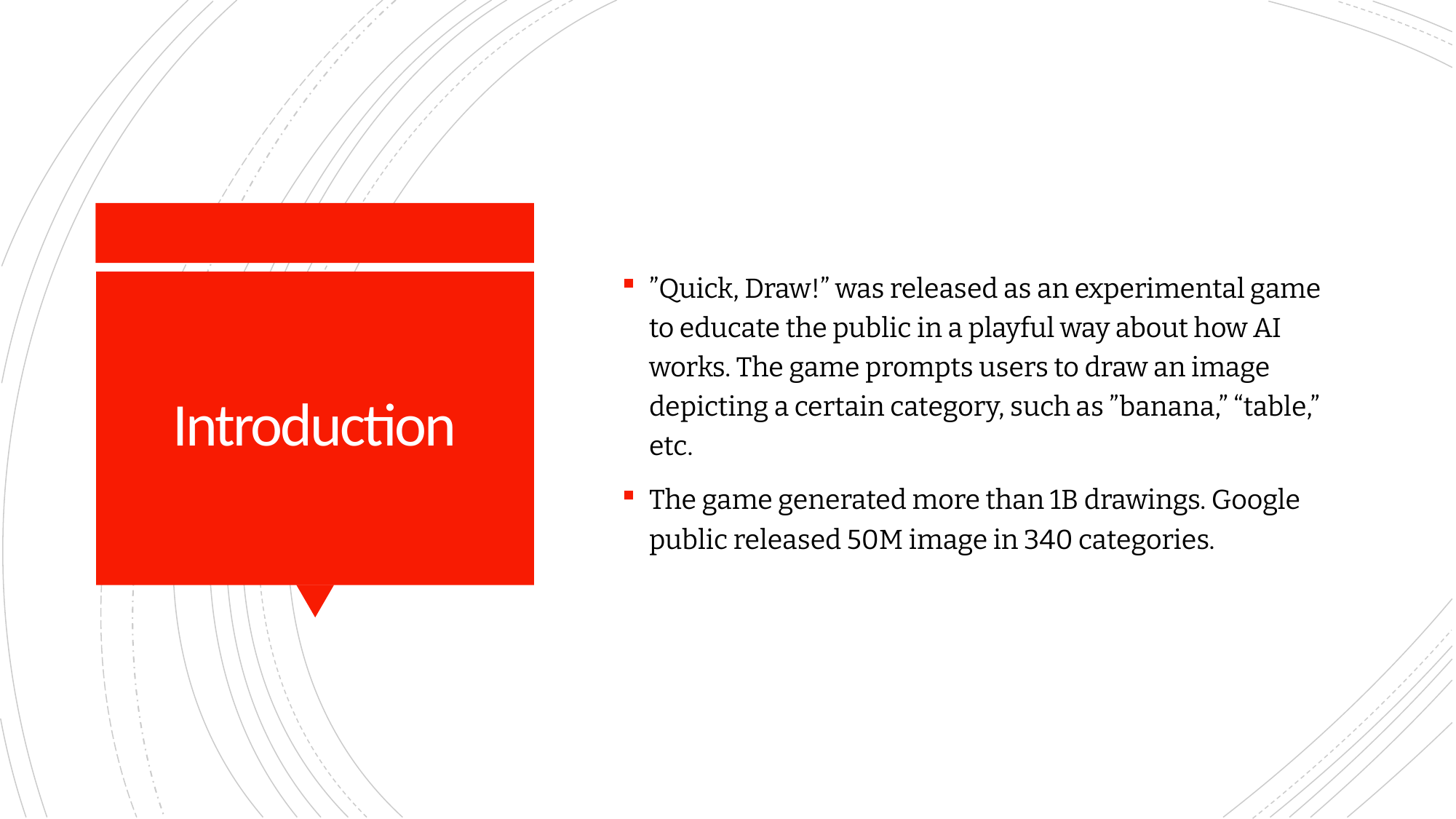

”Quick, Draw!” was released as an experimental game to educate the public in a playful way about how AI works. The game prompts users to draw an image depicting a certain category, such as ”banana,” “table,” etc.
The game generated more than 1B drawings. Google public released 50M image in 340 categories.
# Introduction